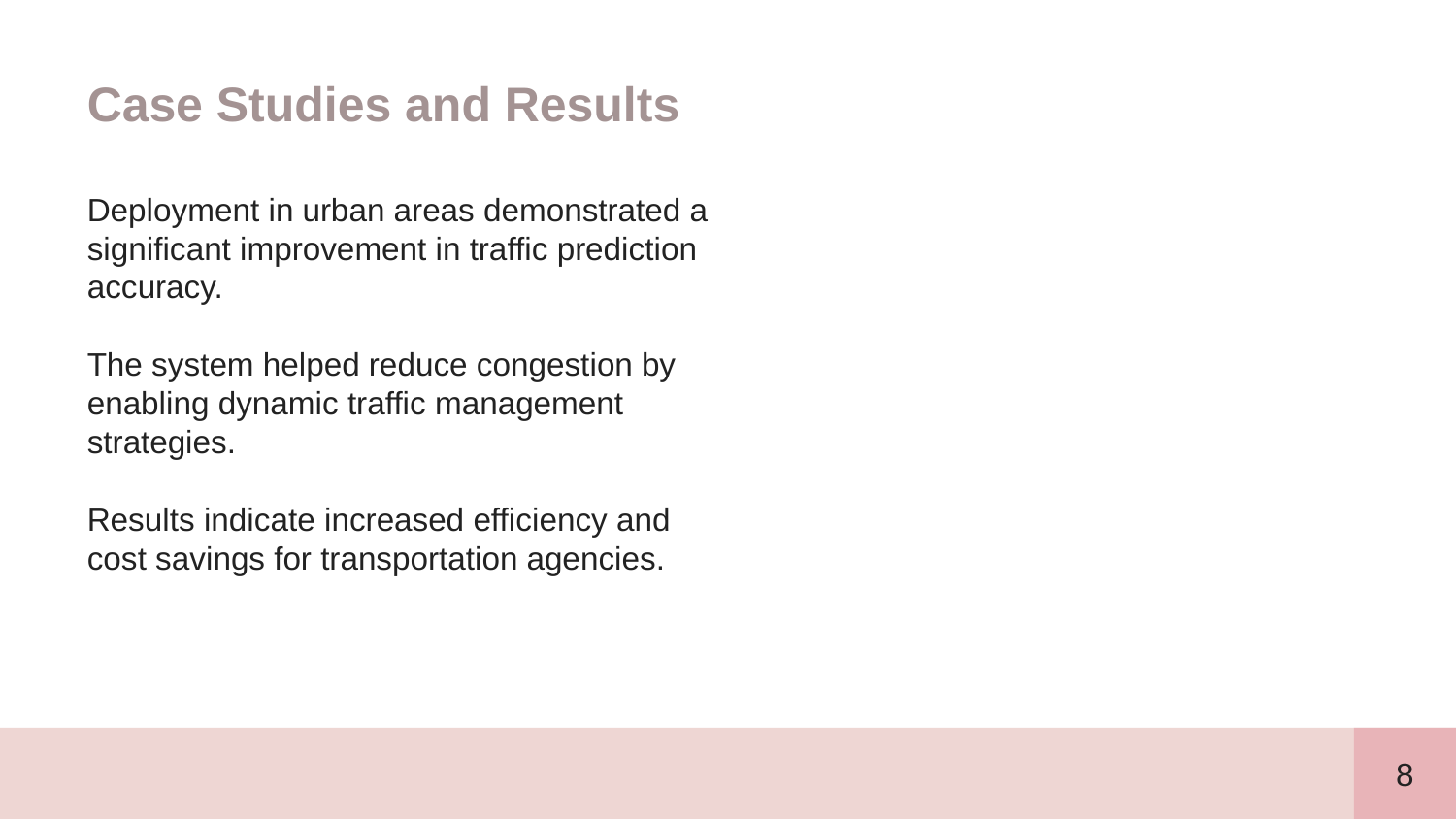

Case Studies and Results
Deployment in urban areas demonstrated a significant improvement in traffic prediction accuracy.

The system helped reduce congestion by enabling dynamic traffic management strategies.

Results indicate increased efficiency and cost savings for transportation agencies.

8